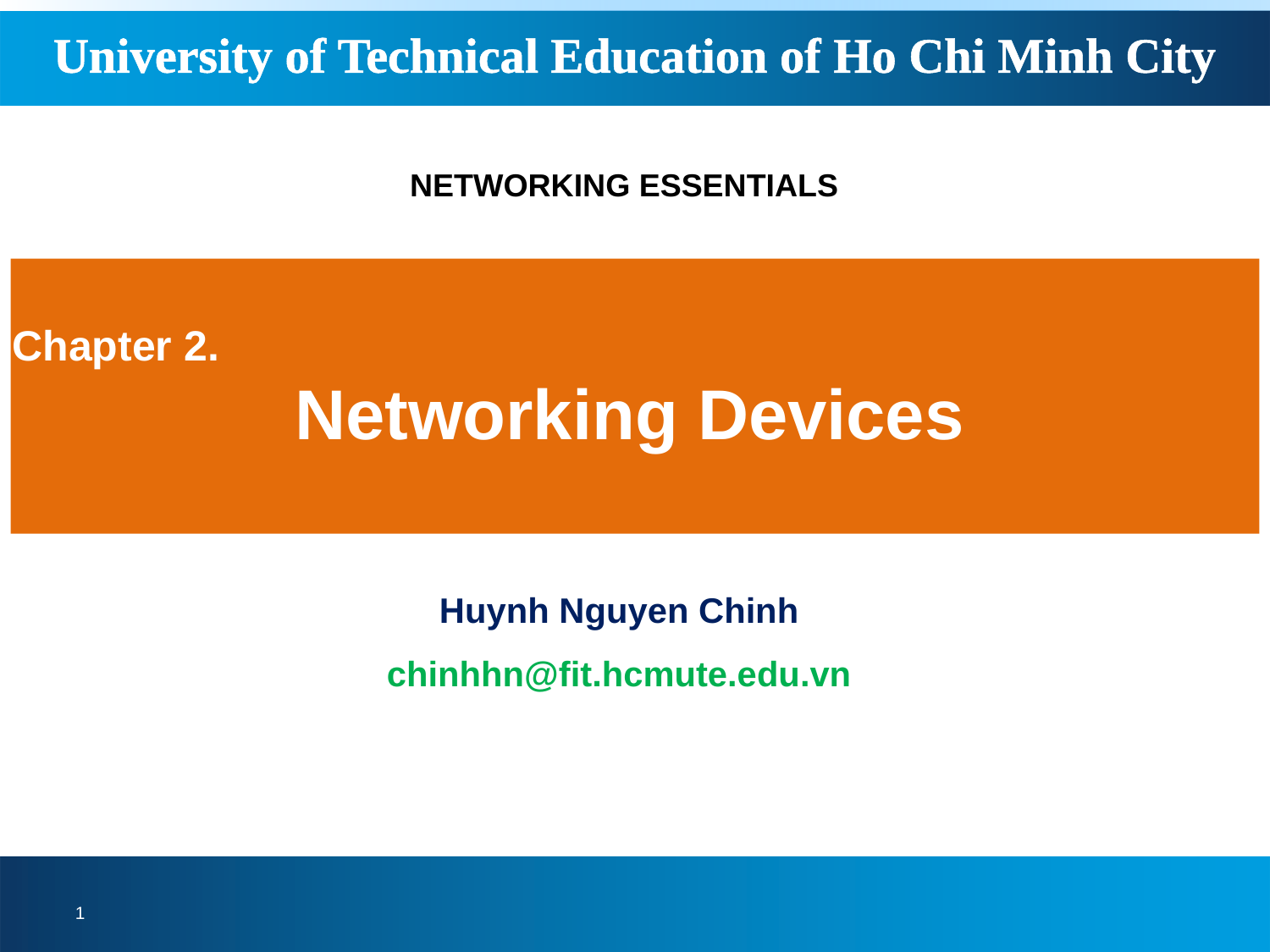

University of Technical Education of Ho Chi Minh City

NETWORKING ESSENTIALS
Chapter 2.
Networking Devices

Huynh Nguyen Chinh
chinhhn@fit.hcmute.edu.vn